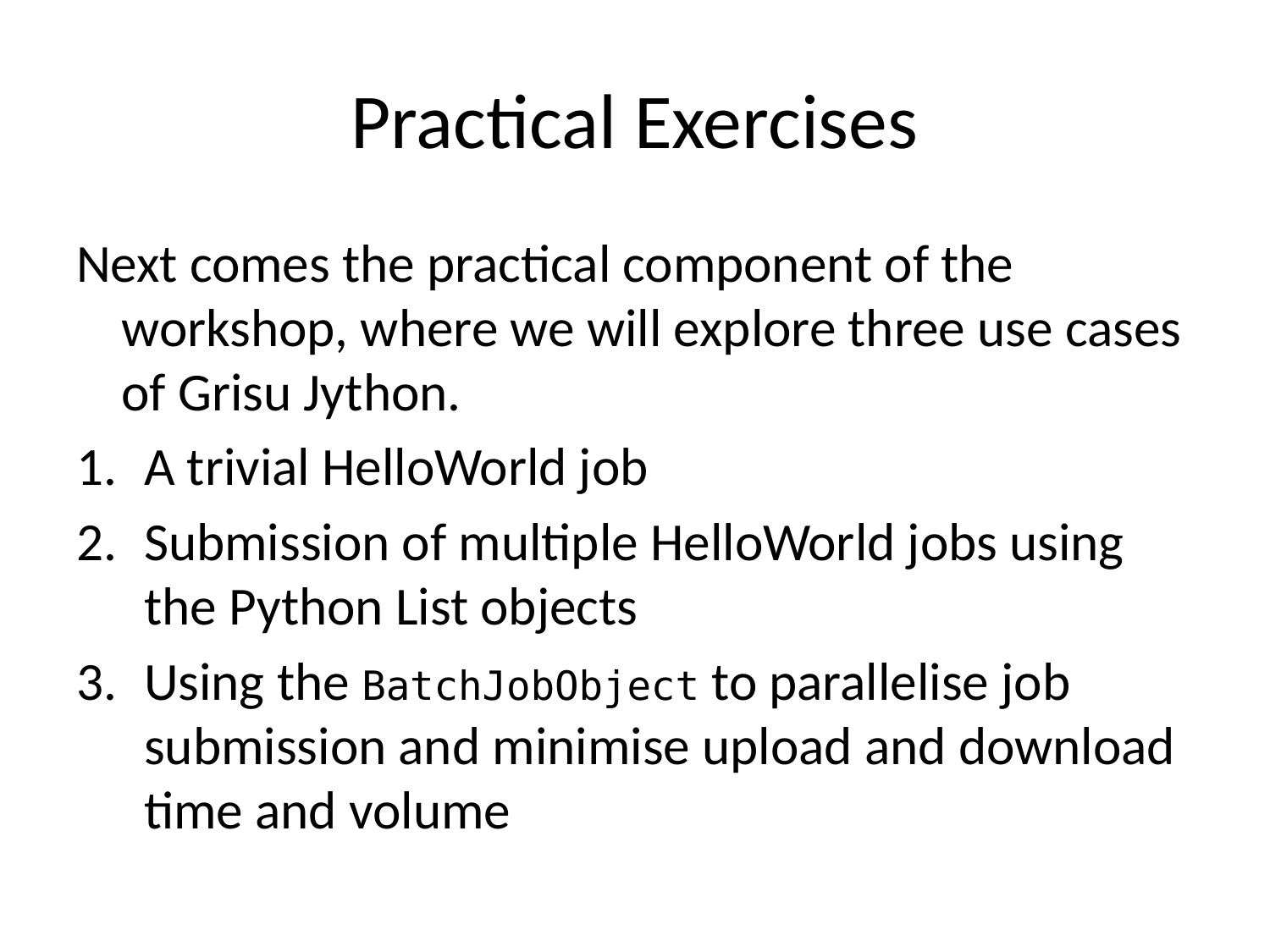

# Practical Exercises
Next comes the practical component of the workshop, where we will explore three use cases of Grisu Jython.
A trivial HelloWorld job
Submission of multiple HelloWorld jobs using the Python List objects
Using the BatchJobObject to parallelise job submission and minimise upload and download time and volume